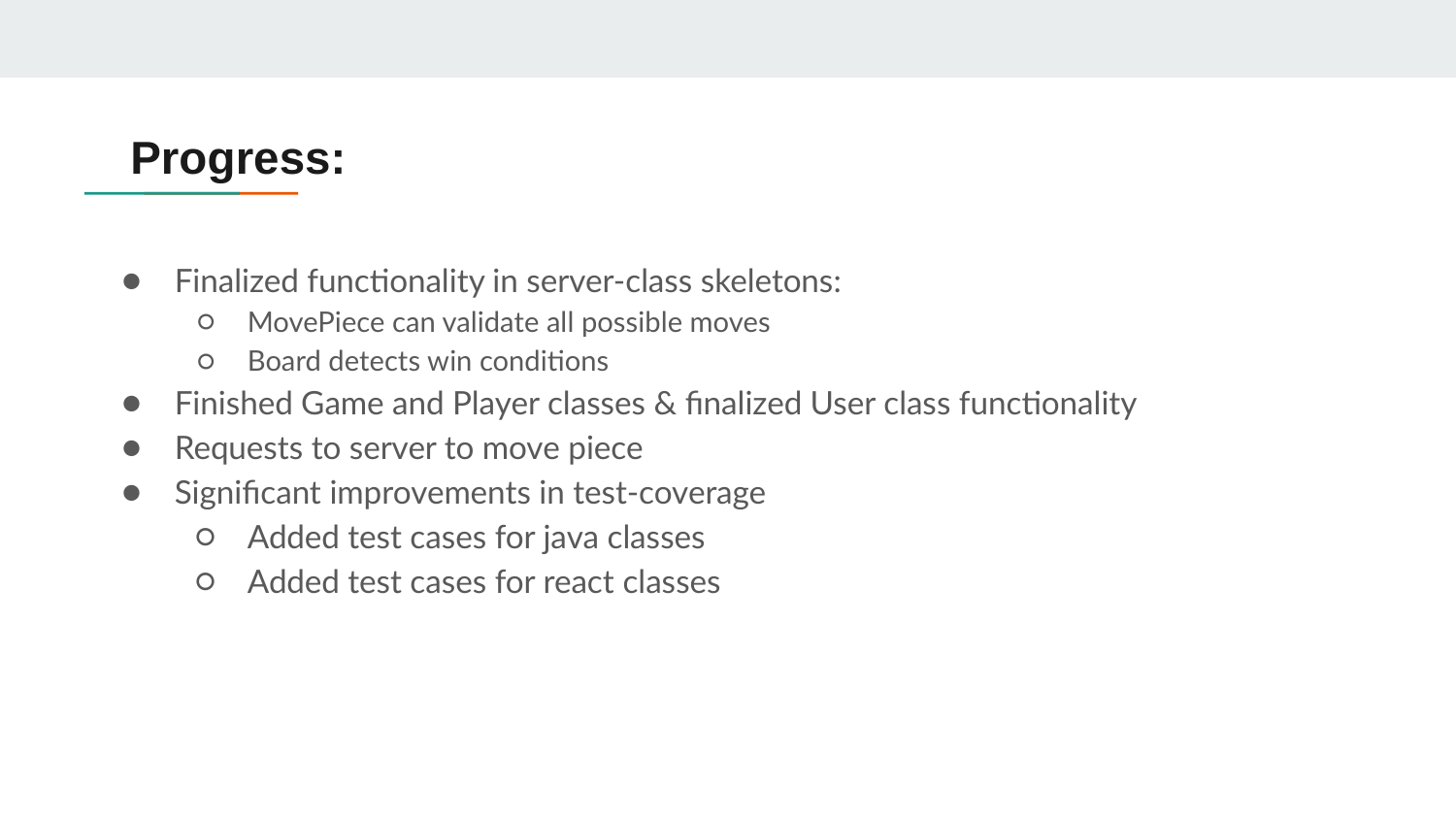

# Progress:
Finalized functionality in server-class skeletons:
MovePiece can validate all possible moves
Board detects win conditions
Finished Game and Player classes & finalized User class functionality
Requests to server to move piece
Significant improvements in test-coverage
Added test cases for java classes
Added test cases for react classes